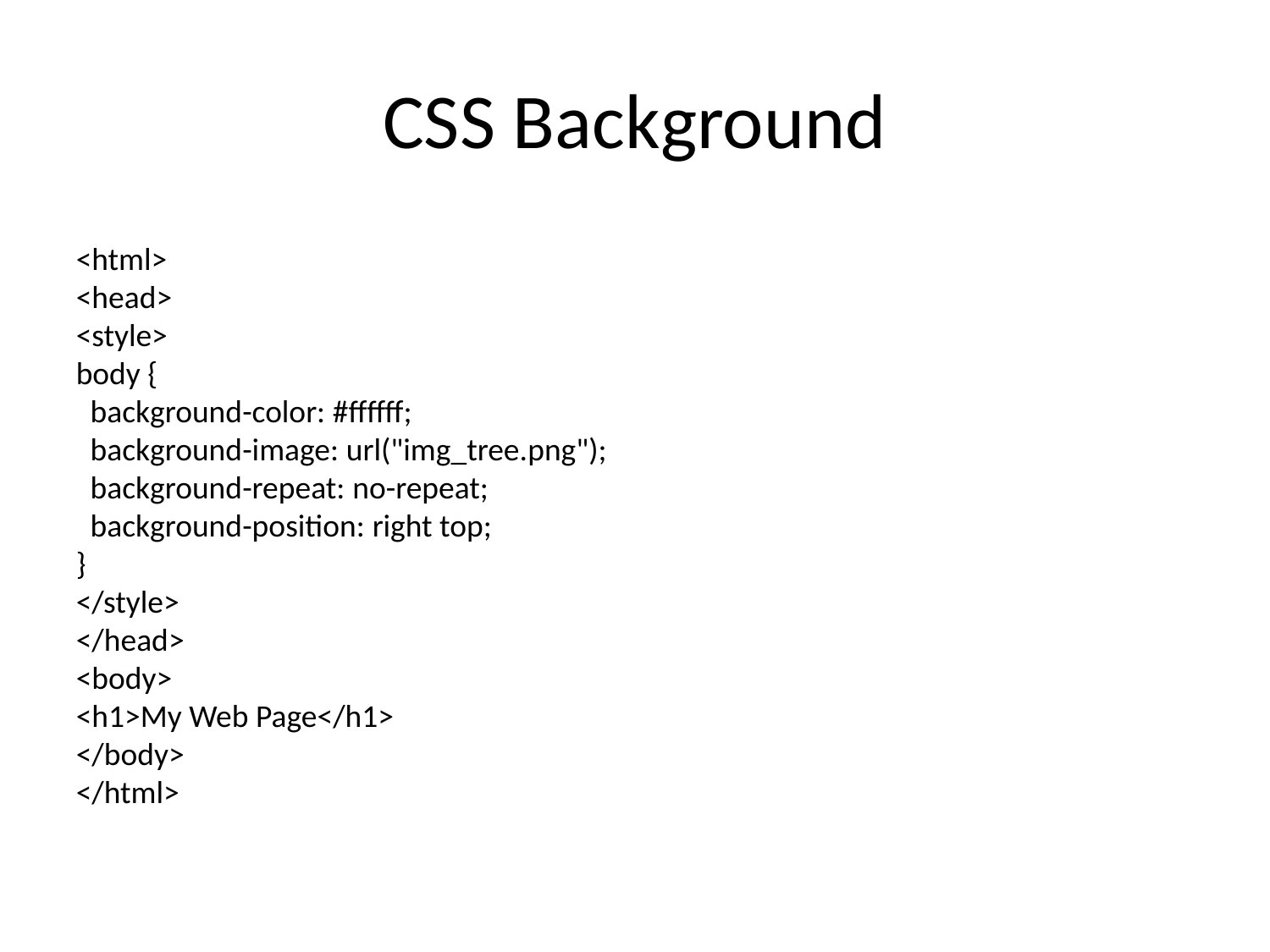

# CSS Background
<html>
<head>
<style>
body {
  background-color: #ffffff;
  background-image: url("img_tree.png");
  background-repeat: no-repeat;
  background-position: right top;
}
</style>
</head>
<body>
<h1>My Web Page</h1>
</body>
</html>